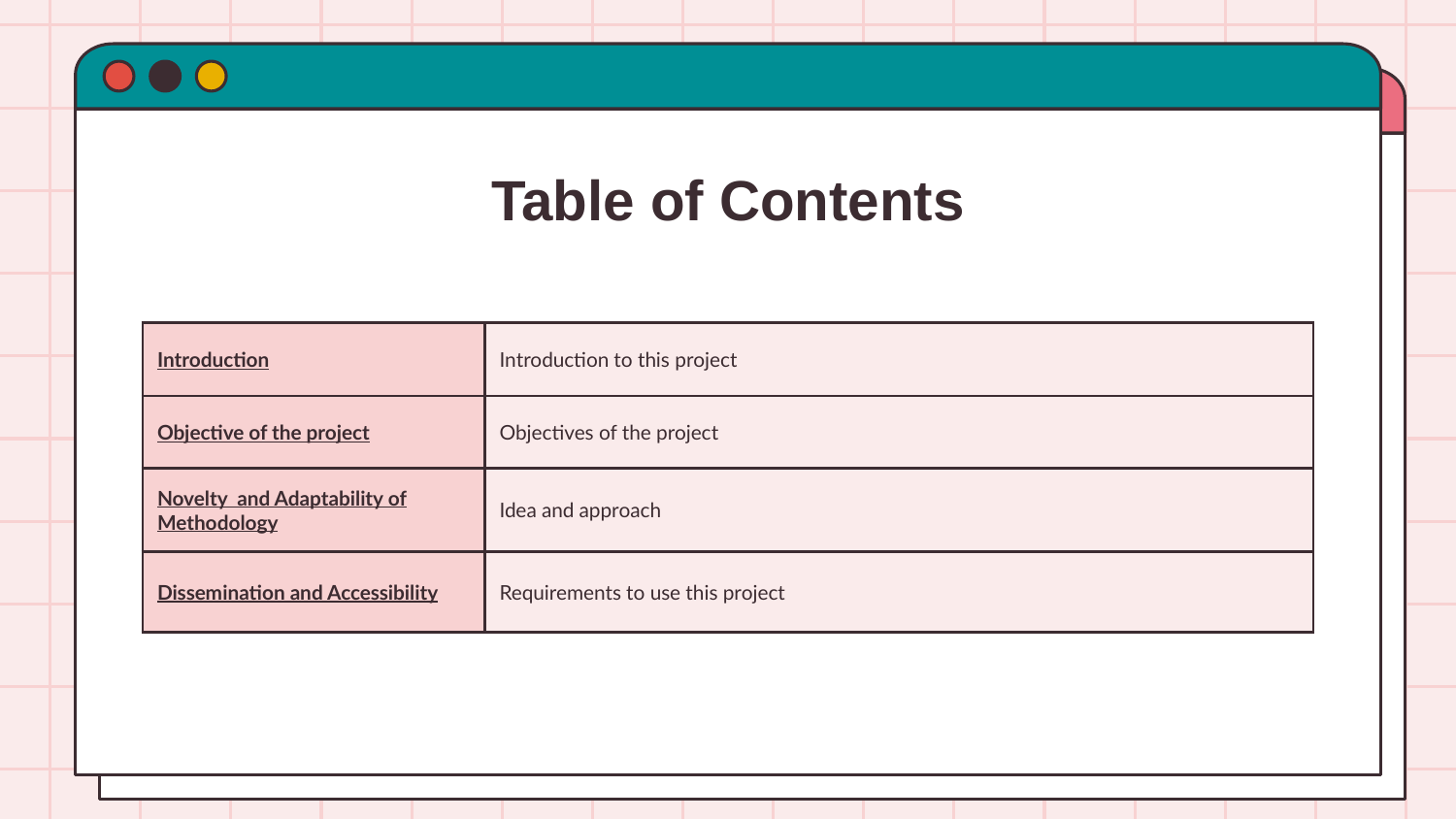

# Table of Contents

| Introduction | Introduction to this project |
| --- | --- |
| Objective of the project | Objectives of the project |
| Novelty and Adaptability of Methodology | Idea and approach |
| Dissemination and Accessibility | Requirements to use this project |